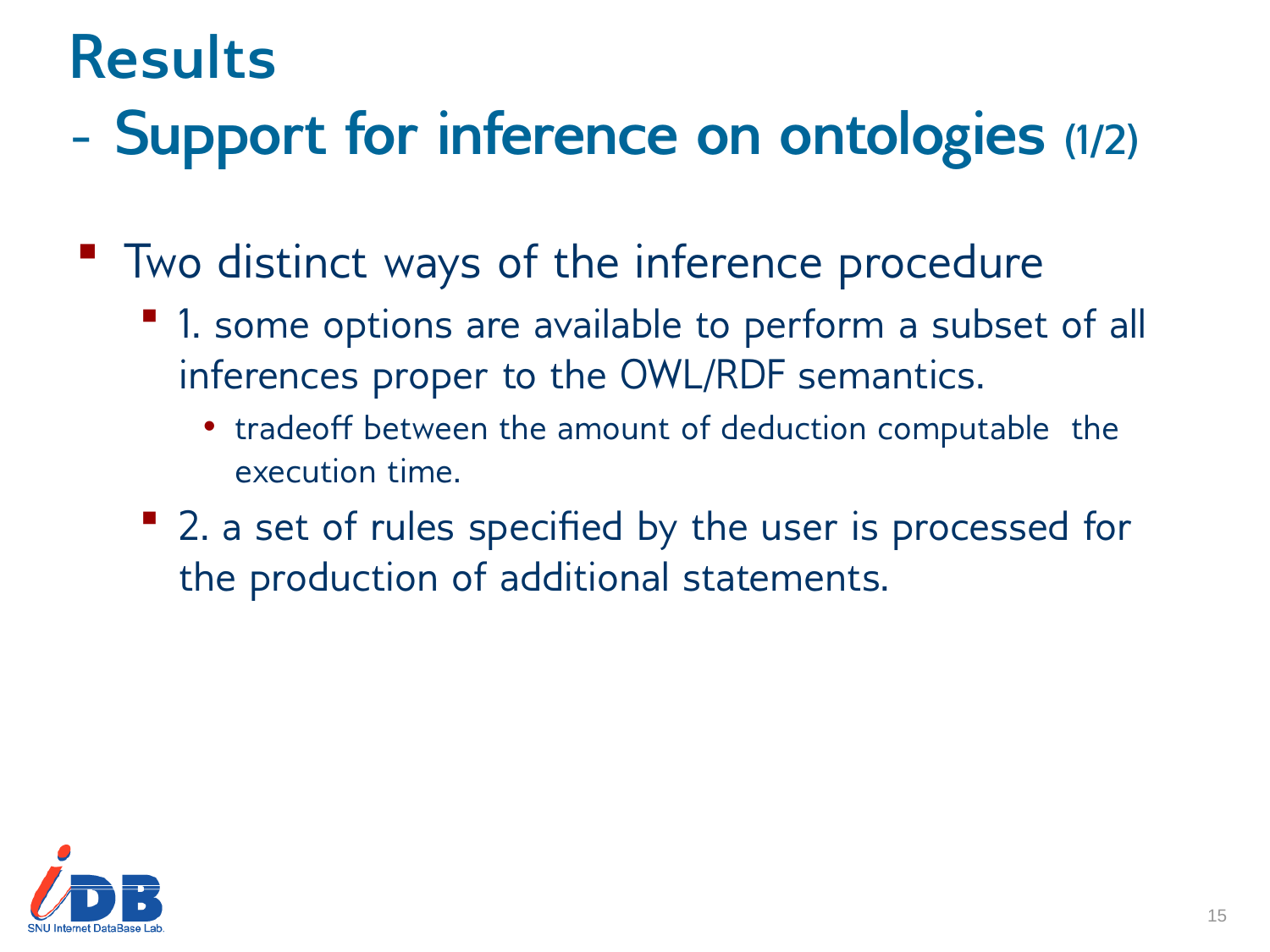

# Results - Support for inference on ontologies (1/2)
Two distinct ways of the inference procedure
1. some options are available to perform a subset of all inferences proper to the OWL/RDF semantics.
tradeoff between the amount of deduction computable  the execution time.
2. a set of rules specified by the user is processed for the production of additional statements.

15